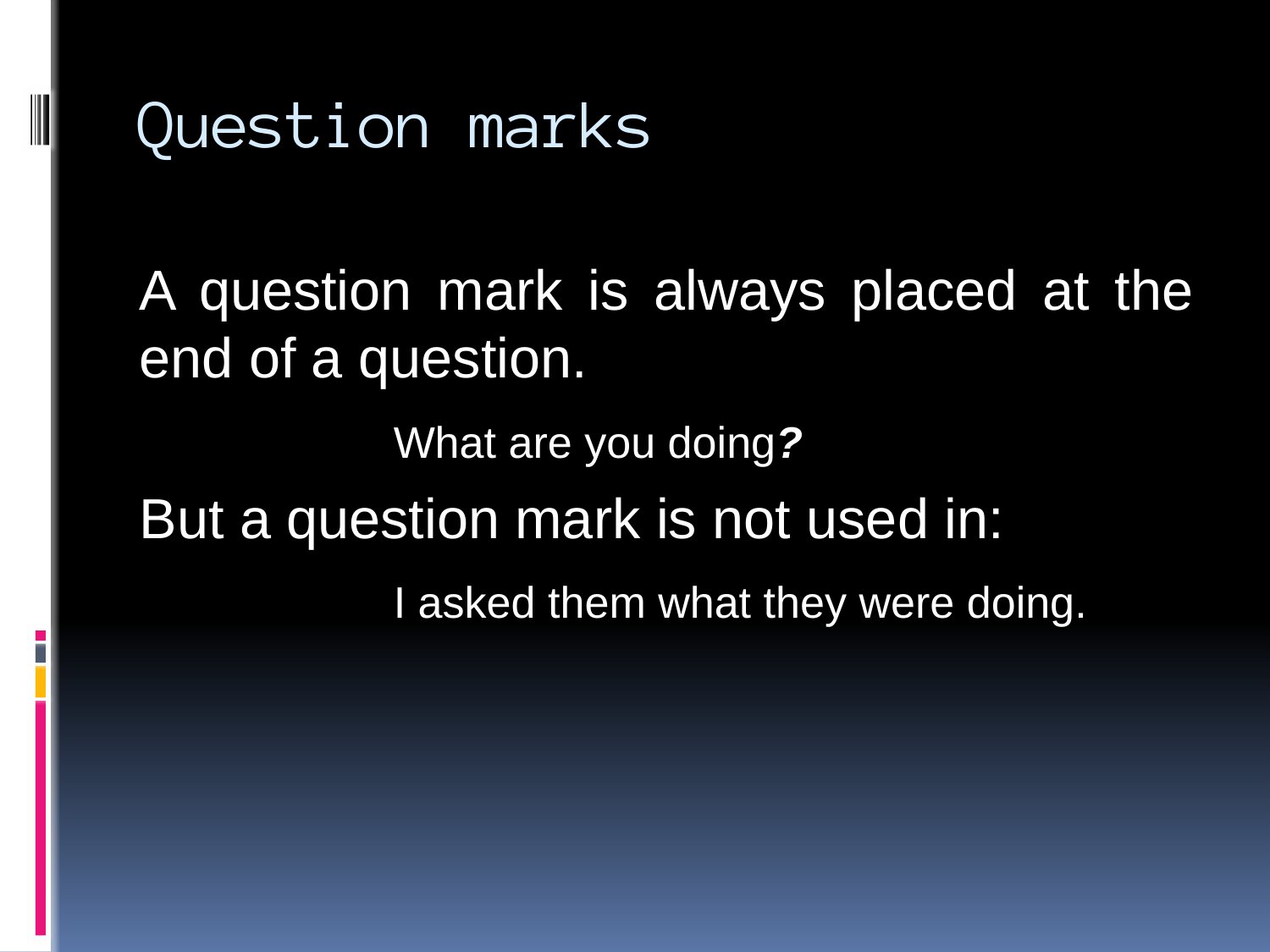

# Question marks
A question mark is always placed at the end of a question.
		What are you doing?
But a question mark is not used in:
		I asked them what they were doing.